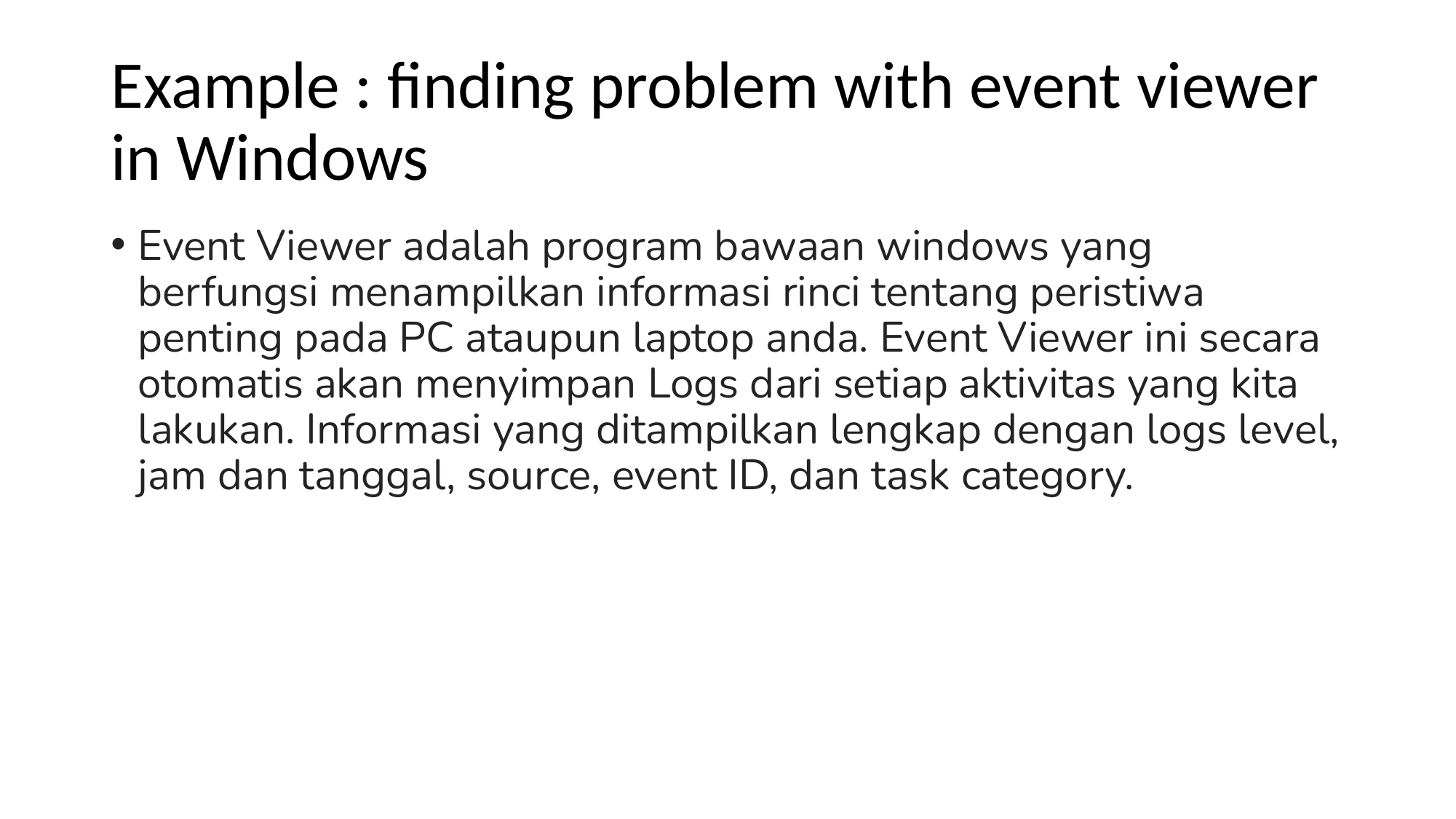

# Example : finding problem with event viewer in Windows
Event Viewer adalah program bawaan windows yang berfungsi menampilkan informasi rinci tentang peristiwa penting pada PC ataupun laptop anda. Event Viewer ini secara otomatis akan menyimpan Logs dari setiap aktivitas yang kita lakukan. Informasi yang ditampilkan lengkap dengan logs level, jam dan tanggal, source, event ID, dan task category.